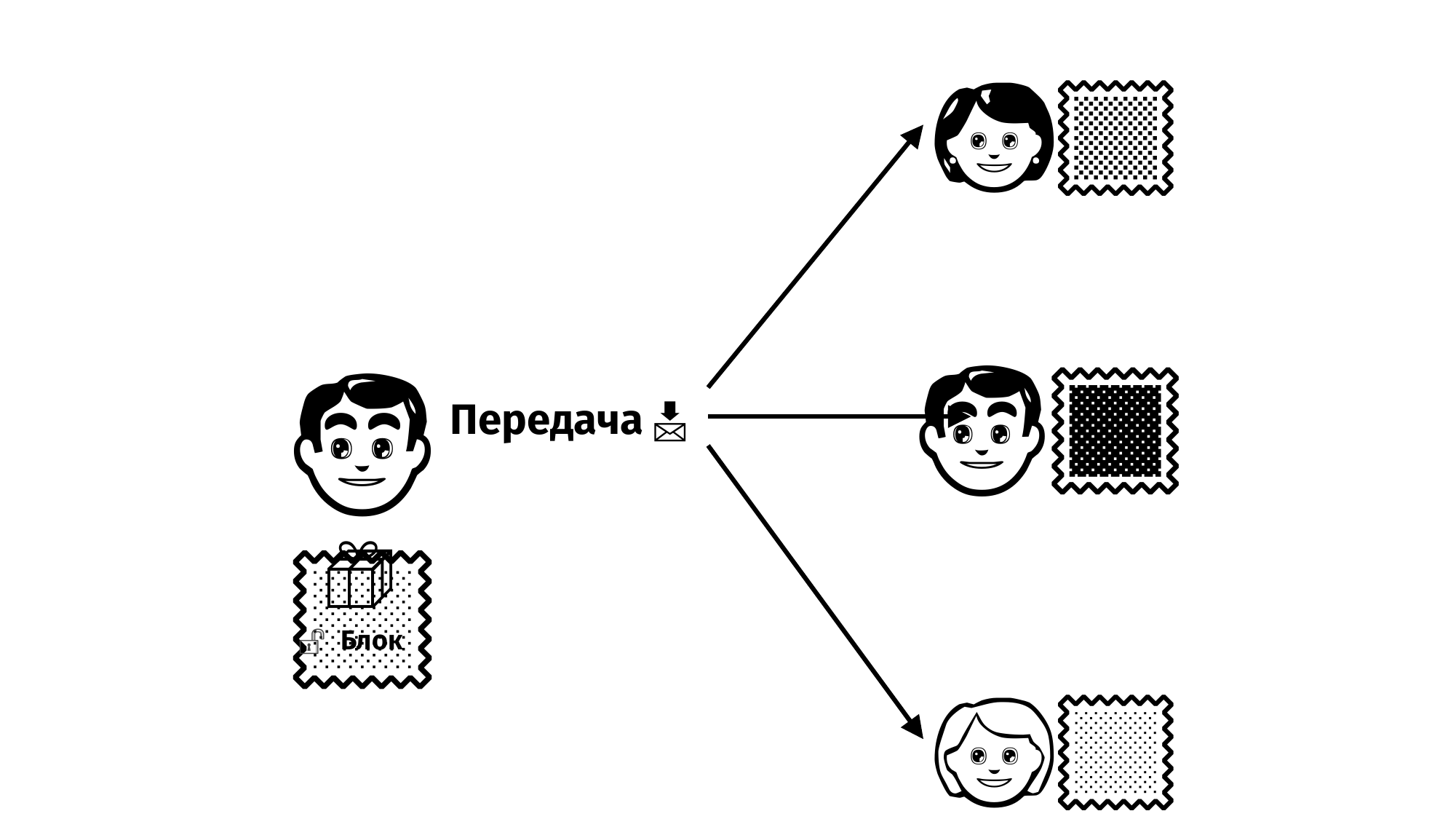

👩🏼
👨🏾
👨🏻
Передача 📩
📦
 🔓  Блок
👱🏻